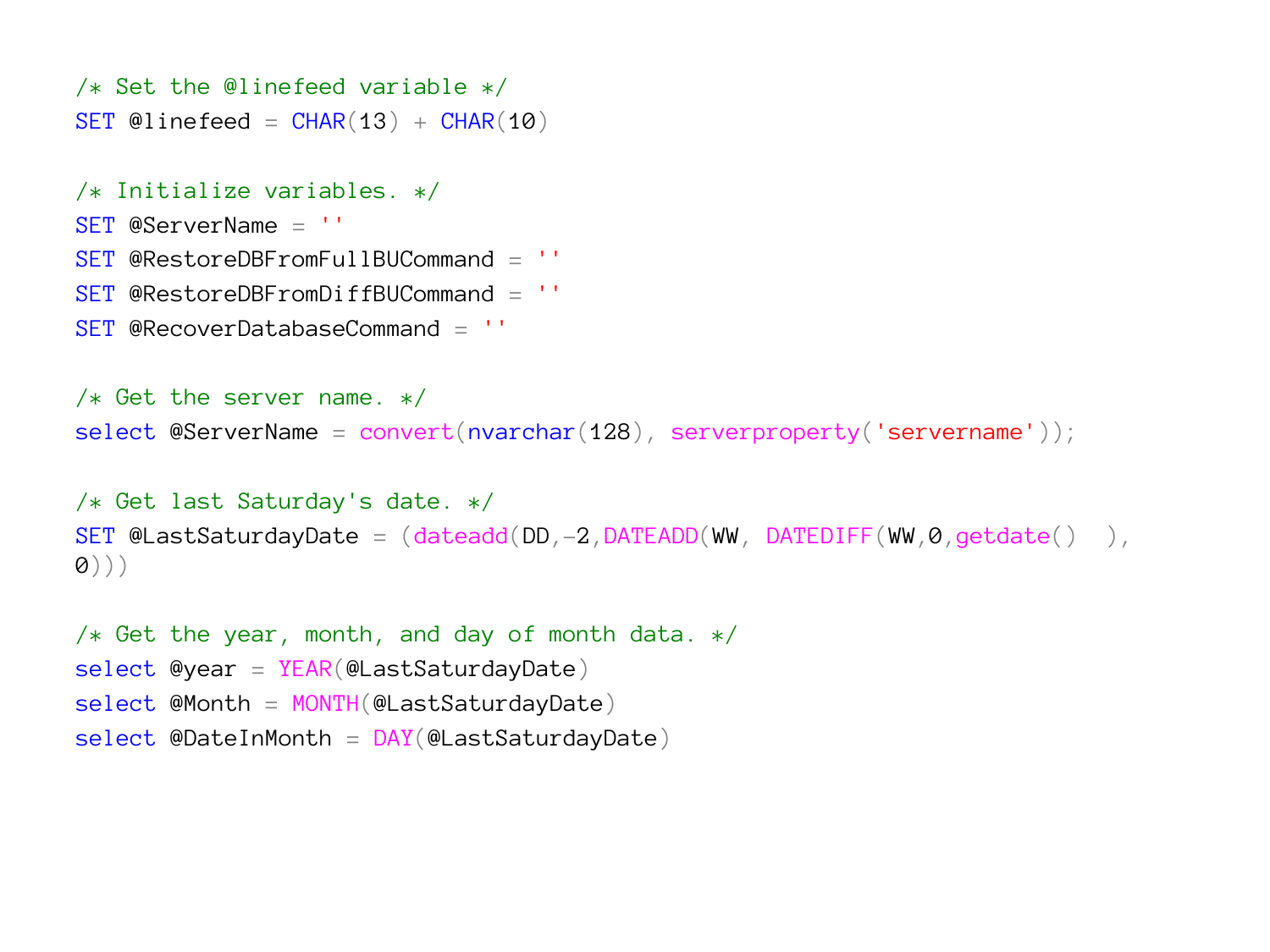

/* Set the @linefeed variable */
SET @linefeed = CHAR(13) + CHAR(10)

/* Initialize variables. */
SET @ServerName = ''
SET @RestoreDBFromFullBUCommand = ''
SET @RestoreDBFromDiffBUCommand = ''
SET @RecoverDatabaseCommand = ''

/* Get the server name. */
select @ServerName = convert(nvarchar(128), serverproperty('servername'));

/* Get last Saturday's date. */
SET @LastSaturdayDate = (dateadd(DD,-2,DATEADD(WW, DATEDIFF(WW,0,getdate()  ), 0)))

/* Get the year, month, and day of month data. */
select @year = YEAR(@LastSaturdayDate)
select @Month = MONTH(@LastSaturdayDate)
select @DateInMonth = DAY(@LastSaturdayDate)